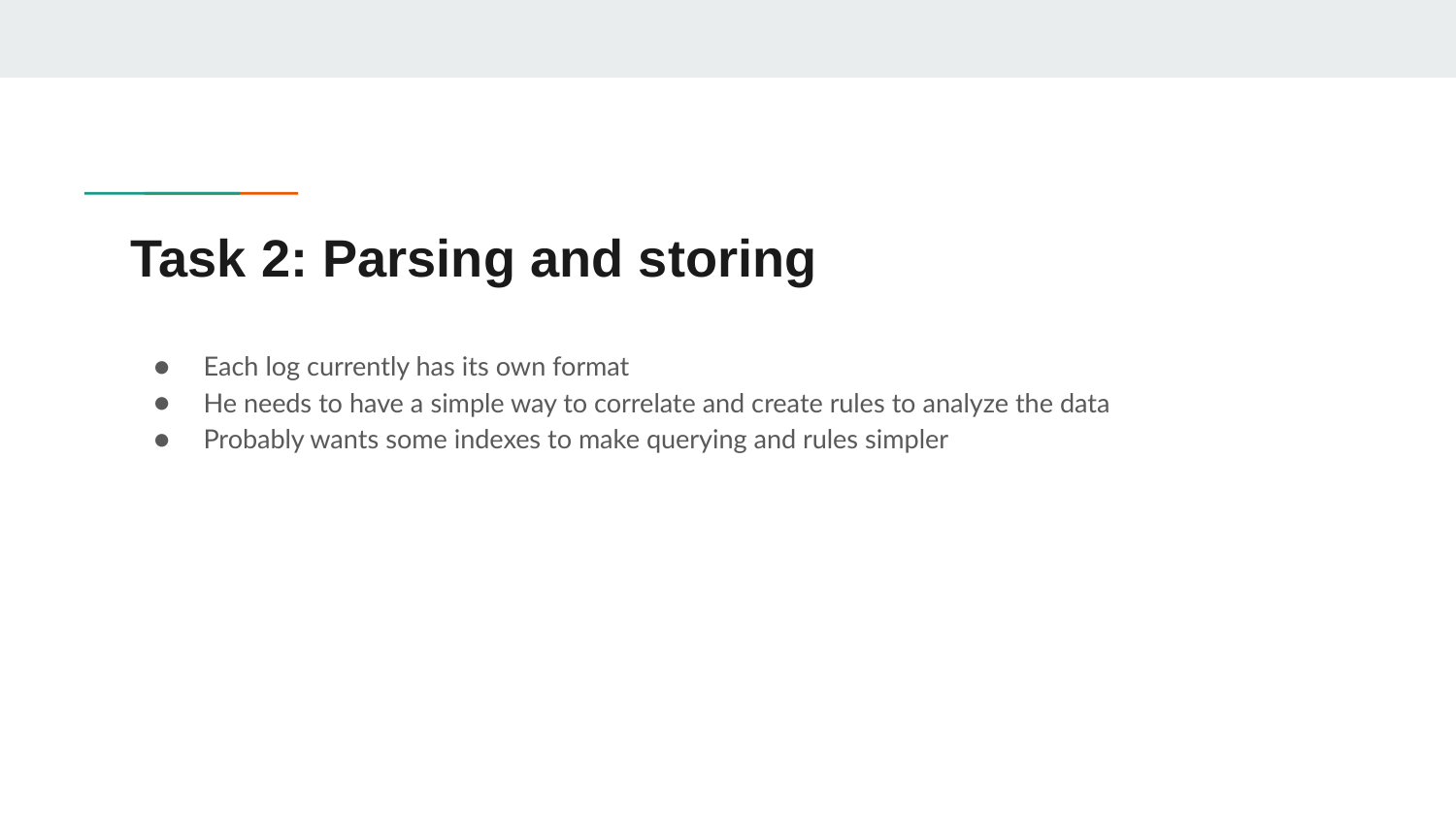

# Task 2: Parsing and storing
Each log currently has its own format
He needs to have a simple way to correlate and create rules to analyze the data
Probably wants some indexes to make querying and rules simpler